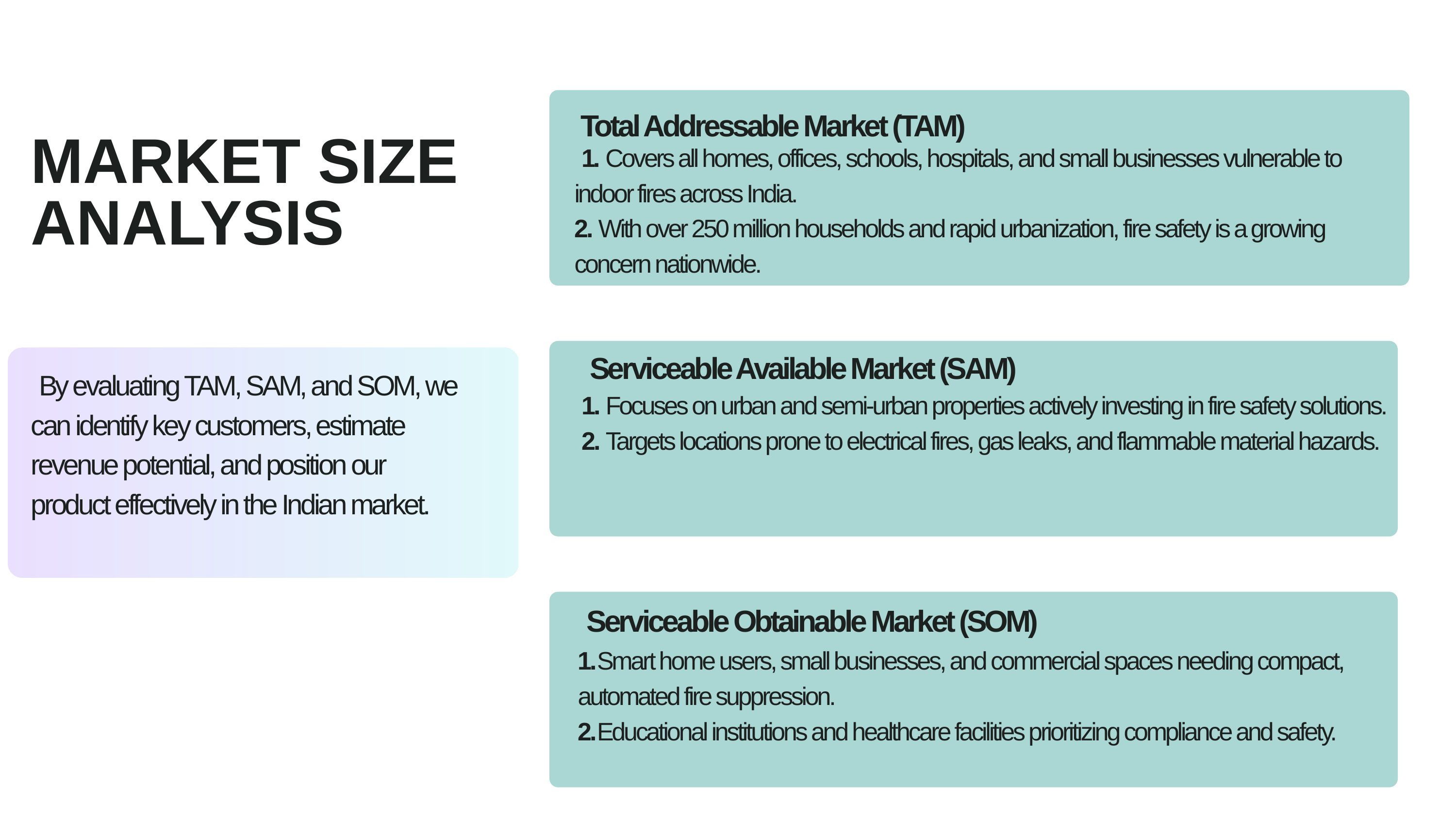

Total Addressable Market (TAM)
MARKET SIZE ANALYSIS
 1. Covers all homes, offices, schools, hospitals, and small businesses vulnerable to indoor fires across India.
2. With over 250 million households and rapid urbanization, fire safety is a growing concern nationwide.
Lorem ipsum dolor sit amet, consectetur adipiscing elit, sed do eiusmod tempor incididunt ut labore et dolore magna aliqua. Ut enim ad minim veniam

 Serviceable Available Market (SAM)

1. Focuses on urban and semi-urban properties actively investing in fire safety solutions.
2. Targets locations prone to electrical fires, gas leaks, and flammable material hazards.
 By evaluating TAM, SAM, and SOM, we can identify key customers, estimate revenue potential, and position our product effectively in the Indian market.

Lorem ipsum dolor sit amet, consectetur adipiscing elit, sed do eiusmod tempor incididunt ut labore et dolore magna aliqua. Ut enim ad minim veniam

Serviceable Obtainable Market (SOM)

1.Smart home users, small businesses, and commercial spaces needing compact, automated fire suppression.
2.Educational institutions and healthcare facilities prioritizing compliance and safety.